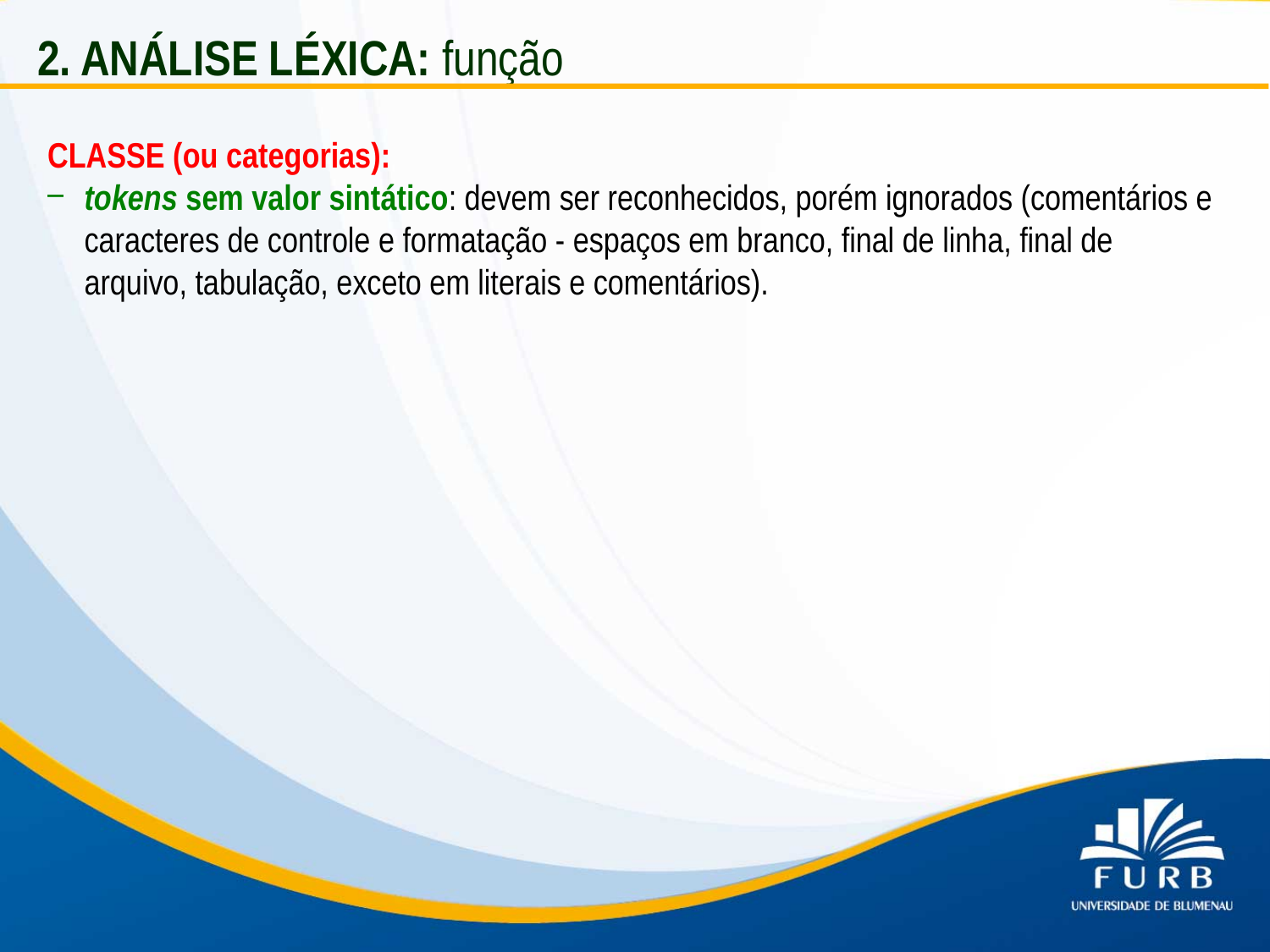

2. ANÁLISE LÉXICA: função

CLASSE (ou categorias):
tokens sem valor sintático: devem ser reconhecidos, porém ignorados (comentários e caracteres de controle e formatação - espaços em branco, final de linha, final de arquivo, tabulação, exceto em literais e comentários).